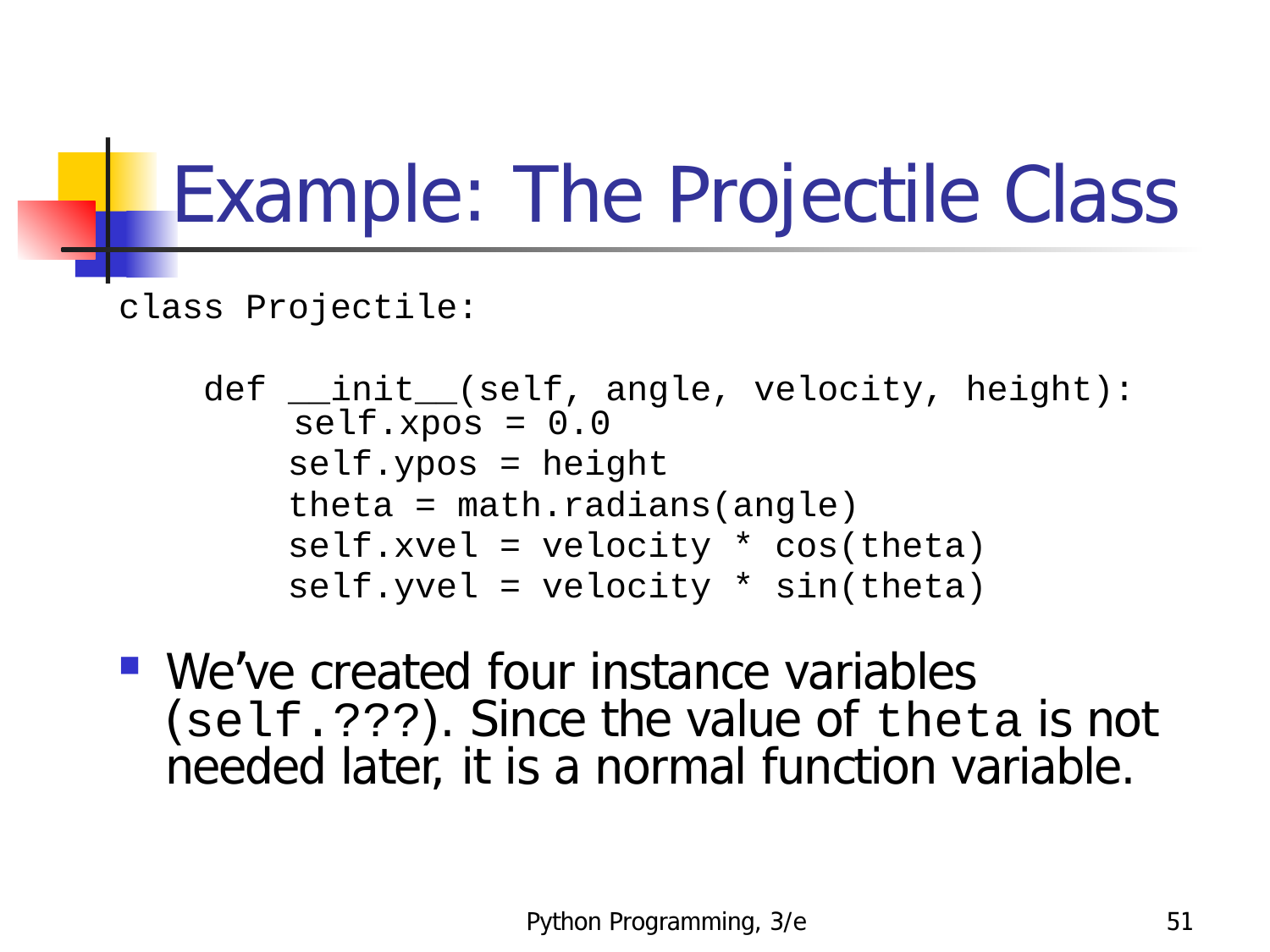

# Example: The Projectile Class
class Projectile:

    def __init__(self, angle, velocity, height):
      self.xpos = 0.0
        self.ypos = height
        theta = math.radians(angle)
        self.xvel = velocity * cos(theta)
        self.yvel = velocity * sin(theta)

We’ve created four instance variables (self.???). Since the value of theta is not needed later, it is a normal function variable.

Python Programming, 3/e
51